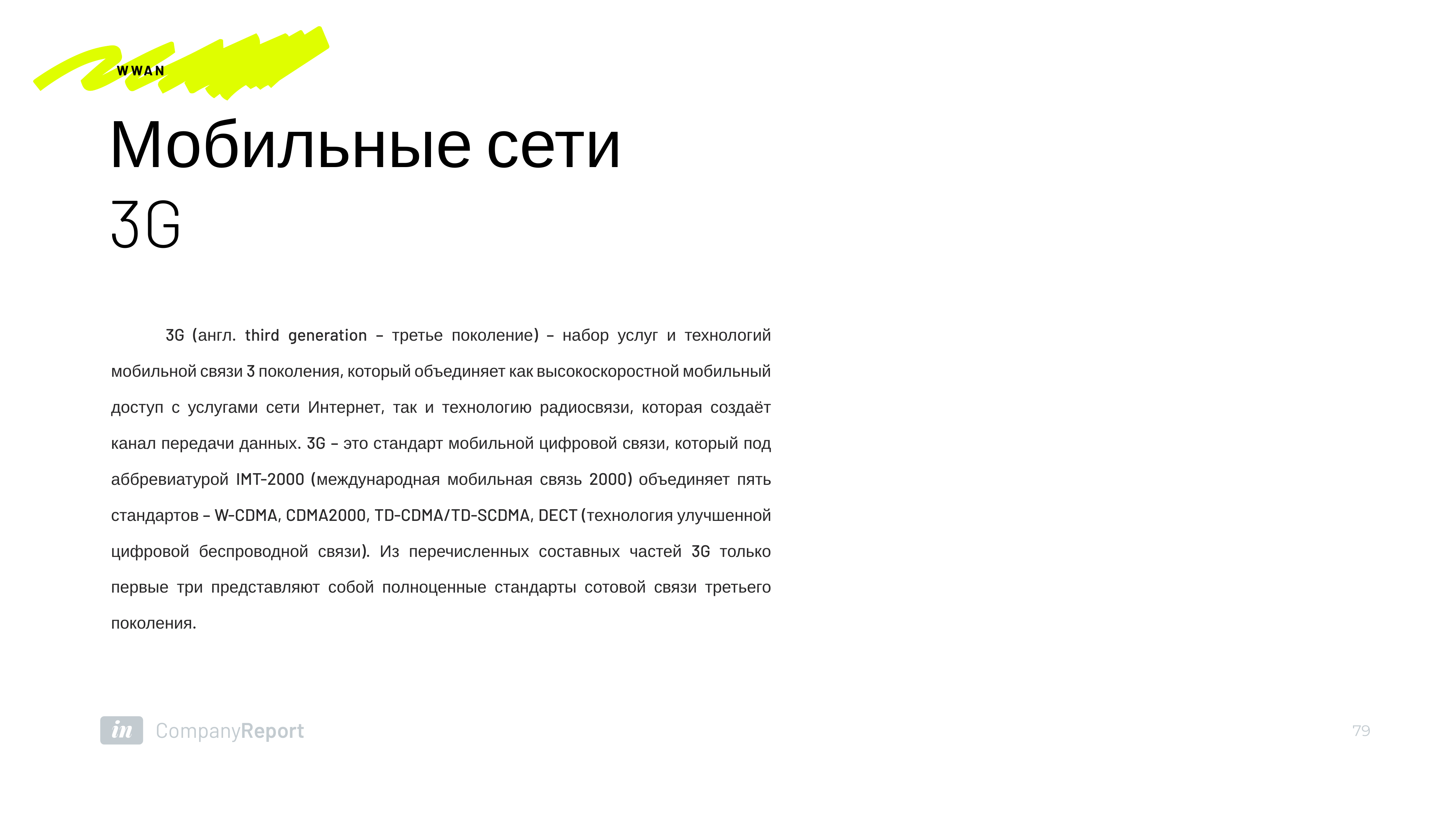

WWAN
Мобильные сети
3G
	3G (англ. third generation – третье поколение) – набор услуг и технологий мобильной связи 3 поколения, который объединяет как высокоскоростной мобильный доступ с услугами сети Интернет, так и технологию радиосвязи, которая создаёт канал передачи данных. 3G – это стандарт мобильной цифровой связи, который под аббревиатурой IMT-2000 (международная мобильная связь 2000) объединяет пять стандартов – W-CDMA, CDMA2000, TD-CDMA/TD-SCDMA, DECT (технология улучшенной цифровой беспроводной связи). Из перечисленных составных частей 3G только первые три представляют собой полноценные стандарты сотовой связи третьего поколения.
79